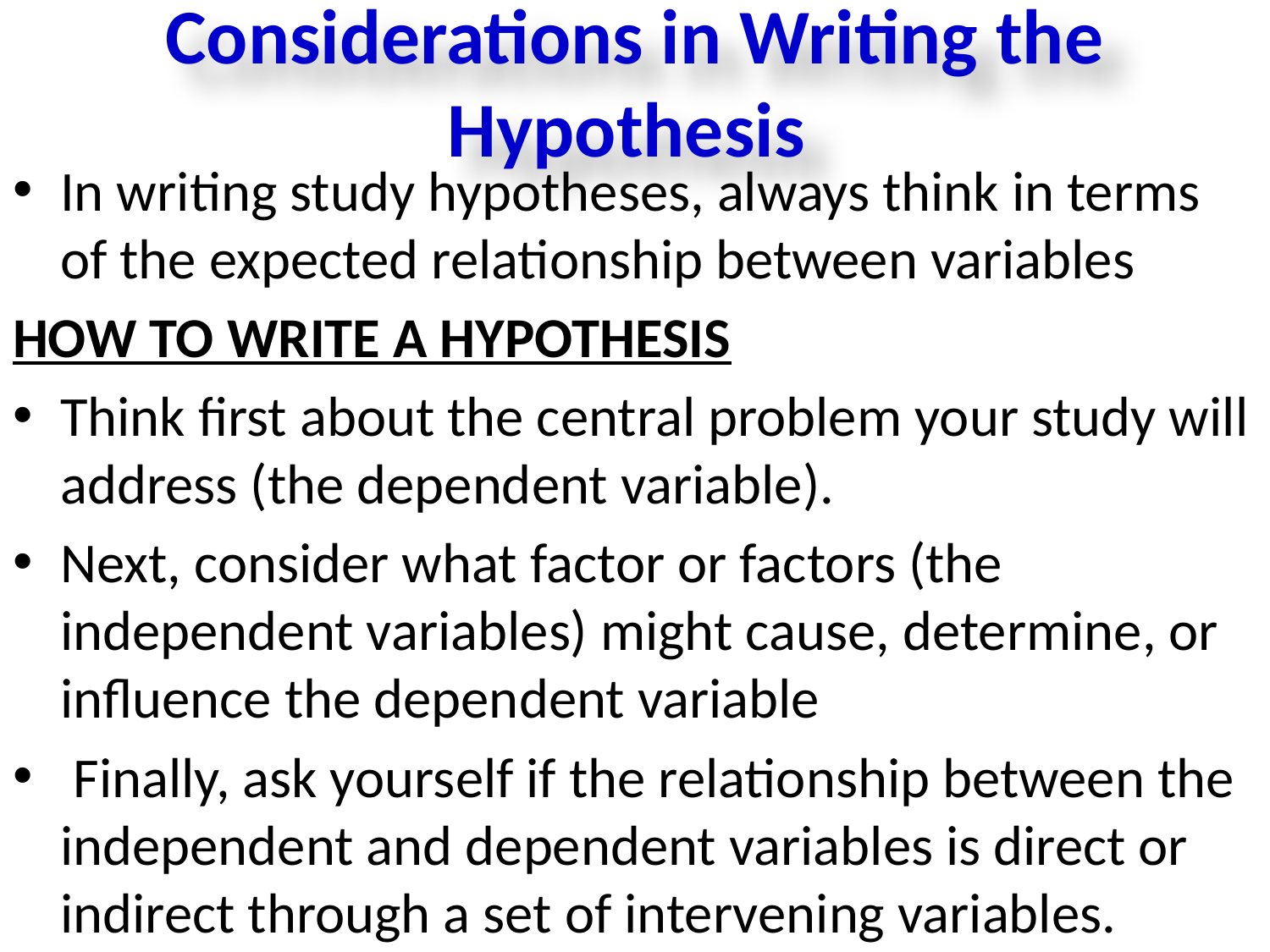

# Considerations in Writing the Hypothesis
In writing study hypotheses, always think in terms of the expected relationship between variables
HOW TO WRITE A HYPOTHESIS
Think first about the central problem your study will address (the dependent variable).
Next, consider what factor or factors (the independent variables) might cause, determine, or influence the dependent variable
 Finally, ask yourself if the relationship between the independent and dependent variables is direct or indirect through a set of intervening variables.